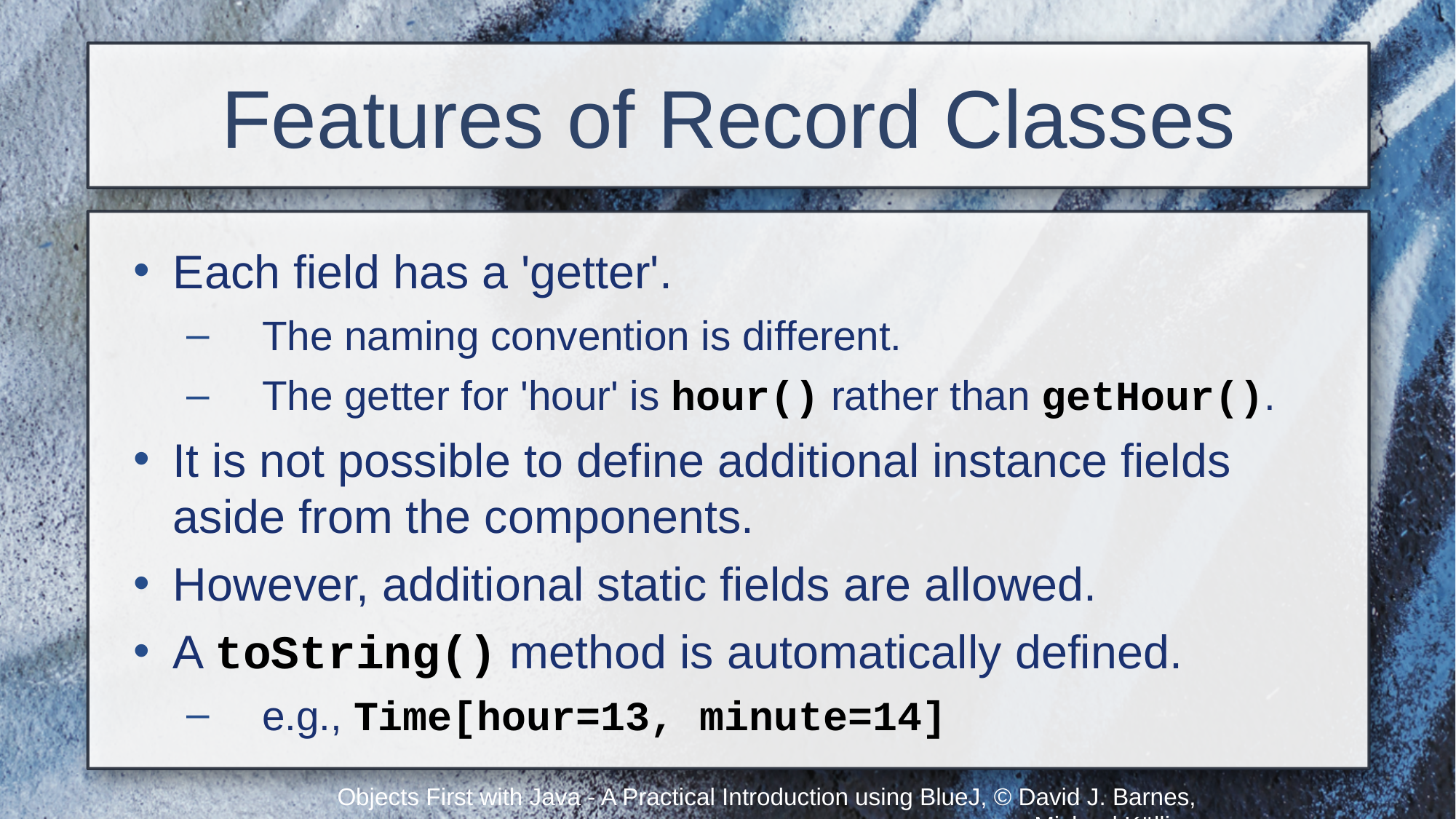

# Features of Record Classes
Each field has a 'getter'.
The naming convention is different.
The getter for 'hour' is hour() rather than getHour().
It is not possible to define additional instance fields aside from the components.
However, additional static fields are allowed.
A toString() method is automatically defined.
e.g., Time[hour=13, minute=14]